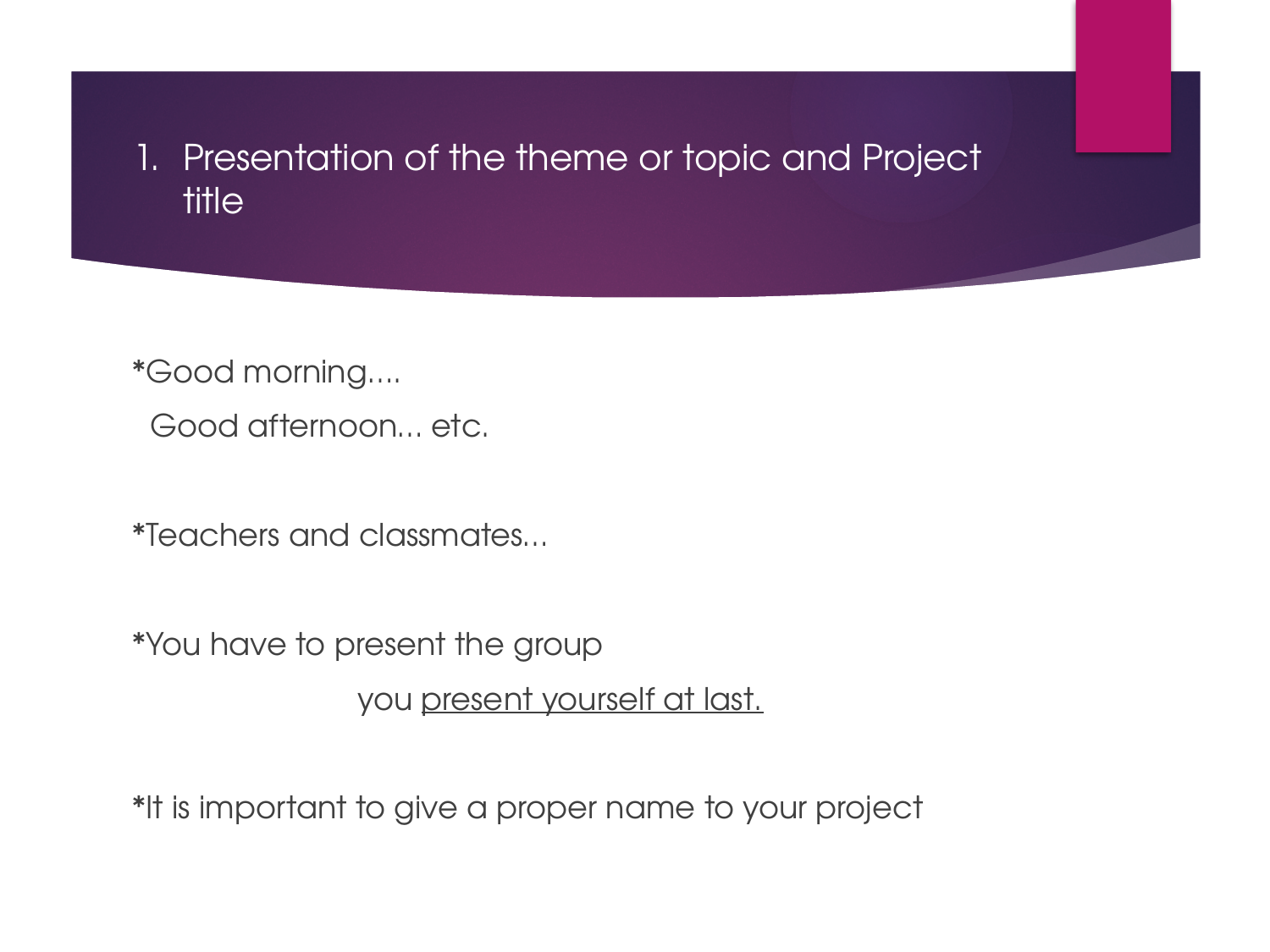

# Presentation of the theme or topic and Project title
*Good morning….
  Good afternoon… etc.

*Teachers and classmates…

*You have to present the group
you present yourself at last.

*It is important to give a proper name to your project